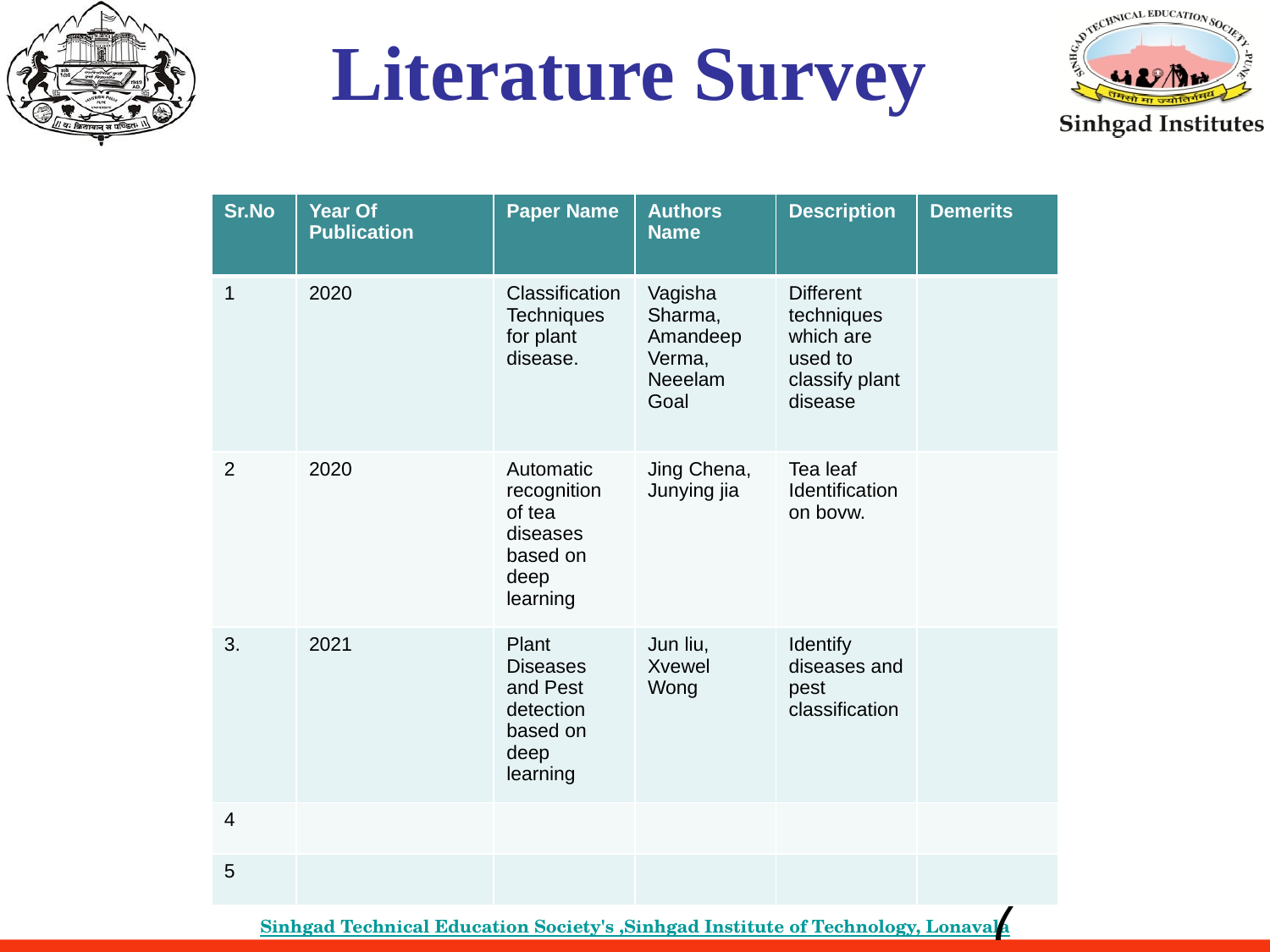

Literature Survey
| Sr.No | Year Of Publication | Paper Name | Authors Name | Description | Demerits |
| --- | --- | --- | --- | --- | --- |
| 1 | 2020 | Classification Techniques for plant disease. | Vagisha Sharma, Amandeep Verma, Neeelam Goal | Different techniques which are used to classify plant disease |  |
| 2 | 2020 | Automatic recognition of tea diseases based on deep learning | Jing Chena, Junying jia | Tea leaf Identification on bovw. |  |
| 3. | 2021 | Plant Diseases and Pest detection based on deep learning | Jun liu, Xvewel Wong | Identify diseases and pest classification |  |
| 4 |  |  |  |  |  |
| 5 |  |  |  |  |  |
7